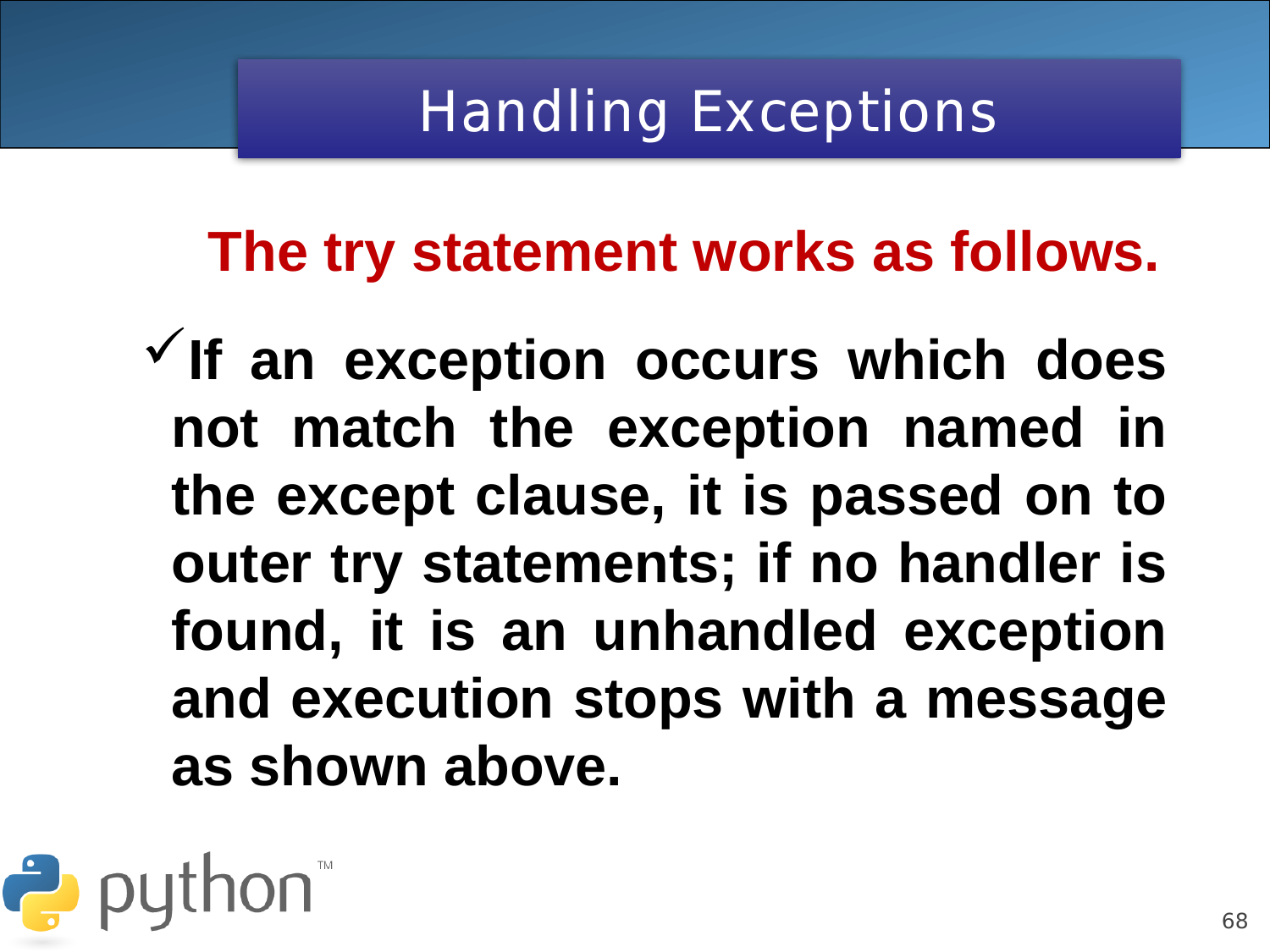

Handling Exceptions
	 The try statement works as follows.
If an exception occurs which does not match the exception named in the except clause, it is passed on to outer try statements; if no handler is found, it is an unhandled exception and execution stops with a message as shown above.